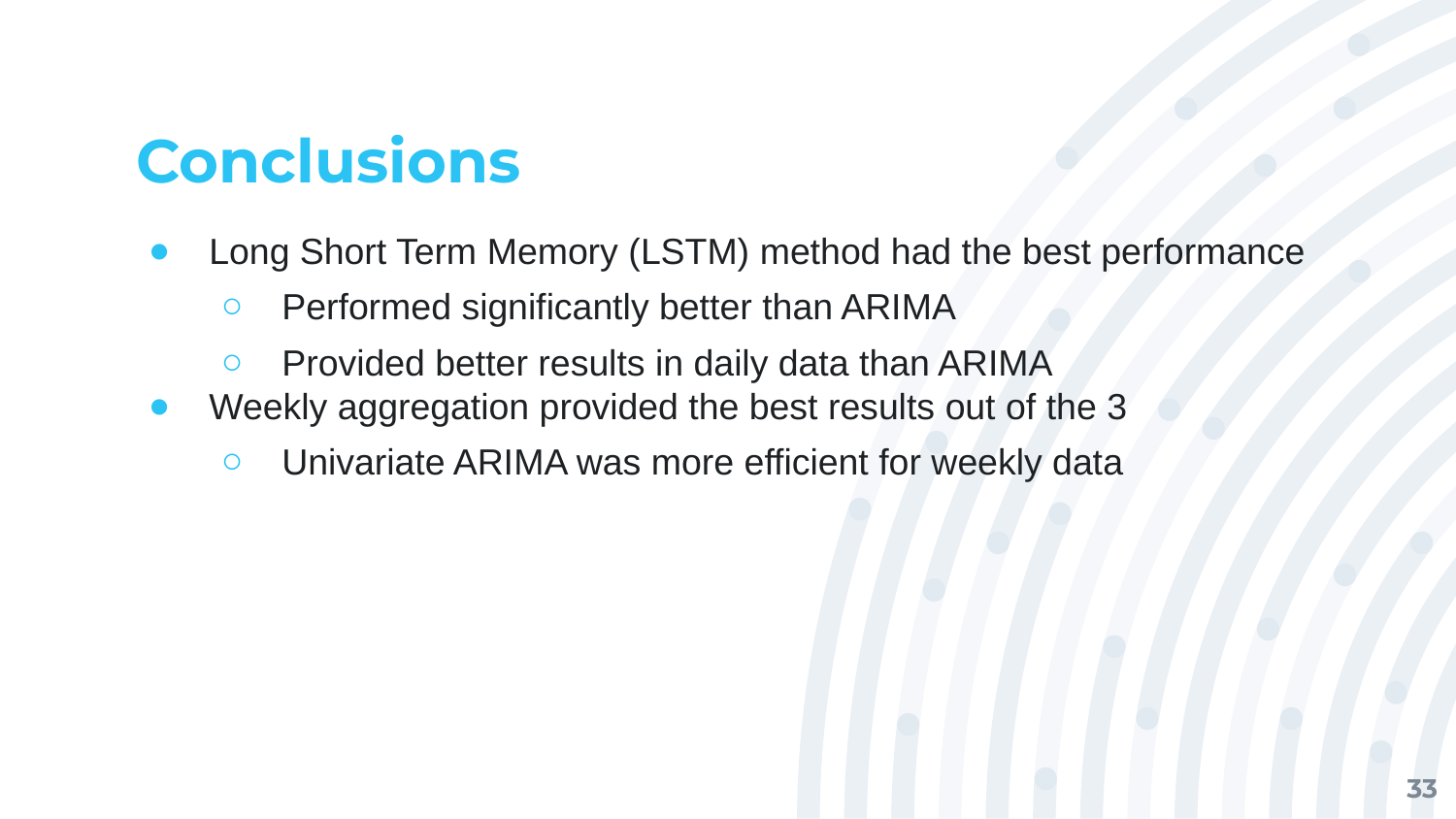

# Conclusions
Long Short Term Memory (LSTM) method had the best performance
Performed significantly better than ARIMA
Provided better results in daily data than ARIMA
Weekly aggregation provided the best results out of the 3
Univariate ARIMA was more efficient for weekly data

33